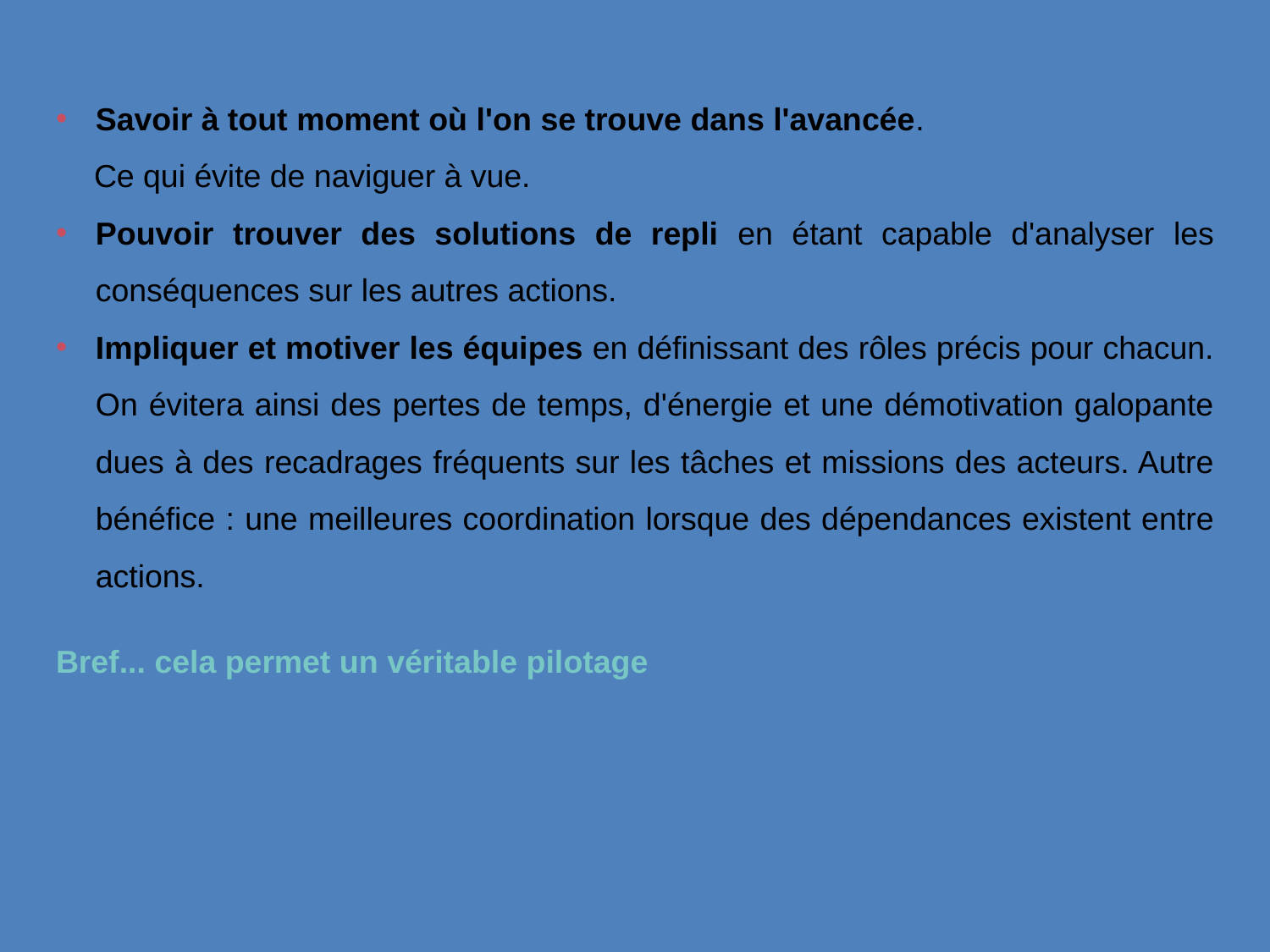

Savoir à tout moment où l'on se trouve dans l'avancée.
Ce qui évite de naviguer à vue.
Pouvoir trouver des solutions de repli en étant capable d'analyser les conséquences sur les autres actions.
Impliquer et motiver les équipes en définissant des rôles précis pour chacun. On évitera ainsi des pertes de temps, d'énergie et une démotivation galopante dues à des recadrages fréquents sur les tâches et missions des acteurs. Autre bénéfice : une meilleures coordination lorsque des dépendances existent entre actions.

Bref... cela permet un véritable pilotage